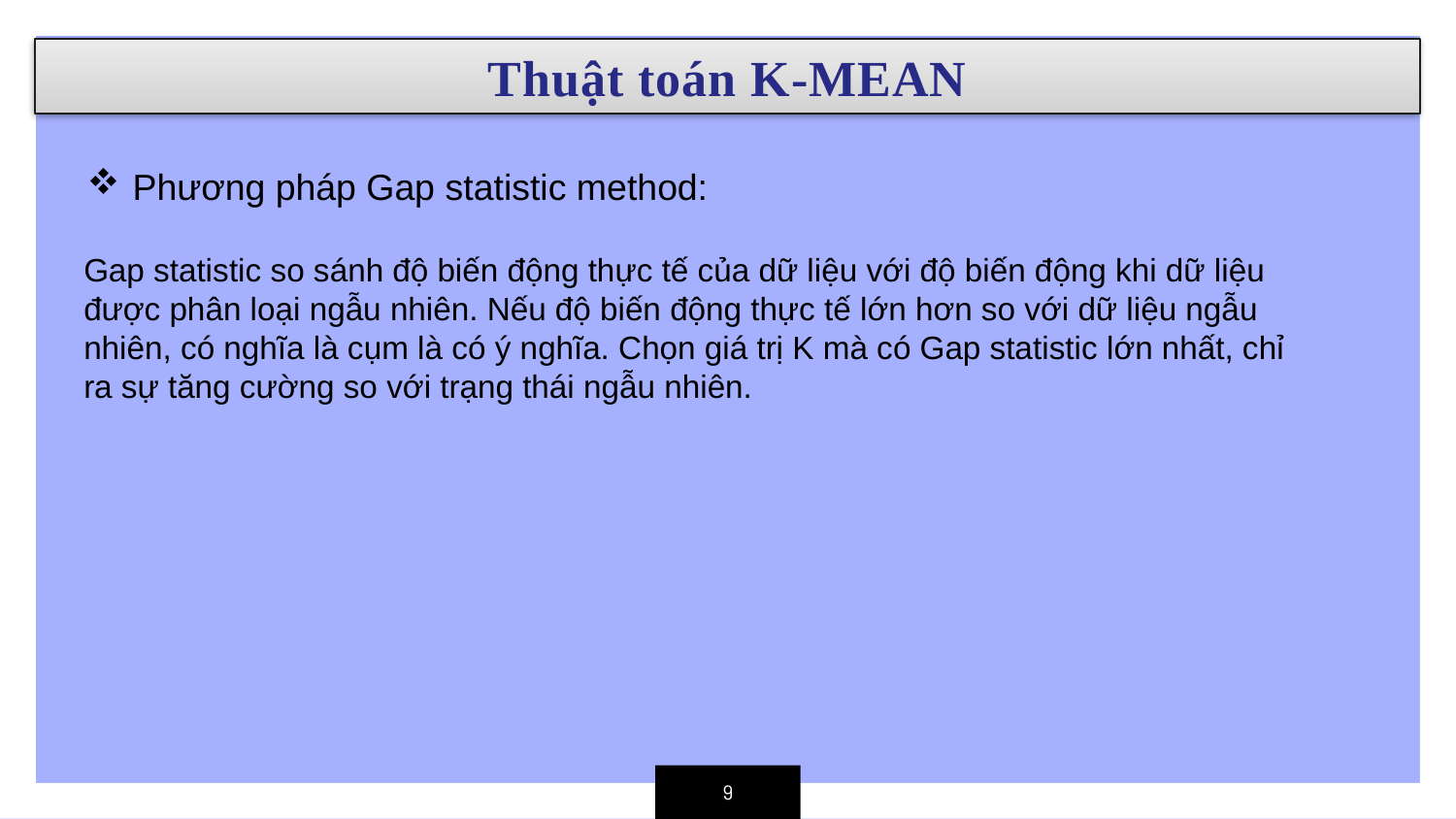

Thuật toán K-MEAN
Phương pháp Gap statistic method:
Gap statistic so sánh độ biến động thực tế của dữ liệu với độ biến động khi dữ liệu được phân loại ngẫu nhiên. Nếu độ biến động thực tế lớn hơn so với dữ liệu ngẫu nhiên, có nghĩa là cụm là có ý nghĩa. Chọn giá trị K mà có Gap statistic lớn nhất, chỉ ra sự tăng cường so với trạng thái ngẫu nhiên.
9